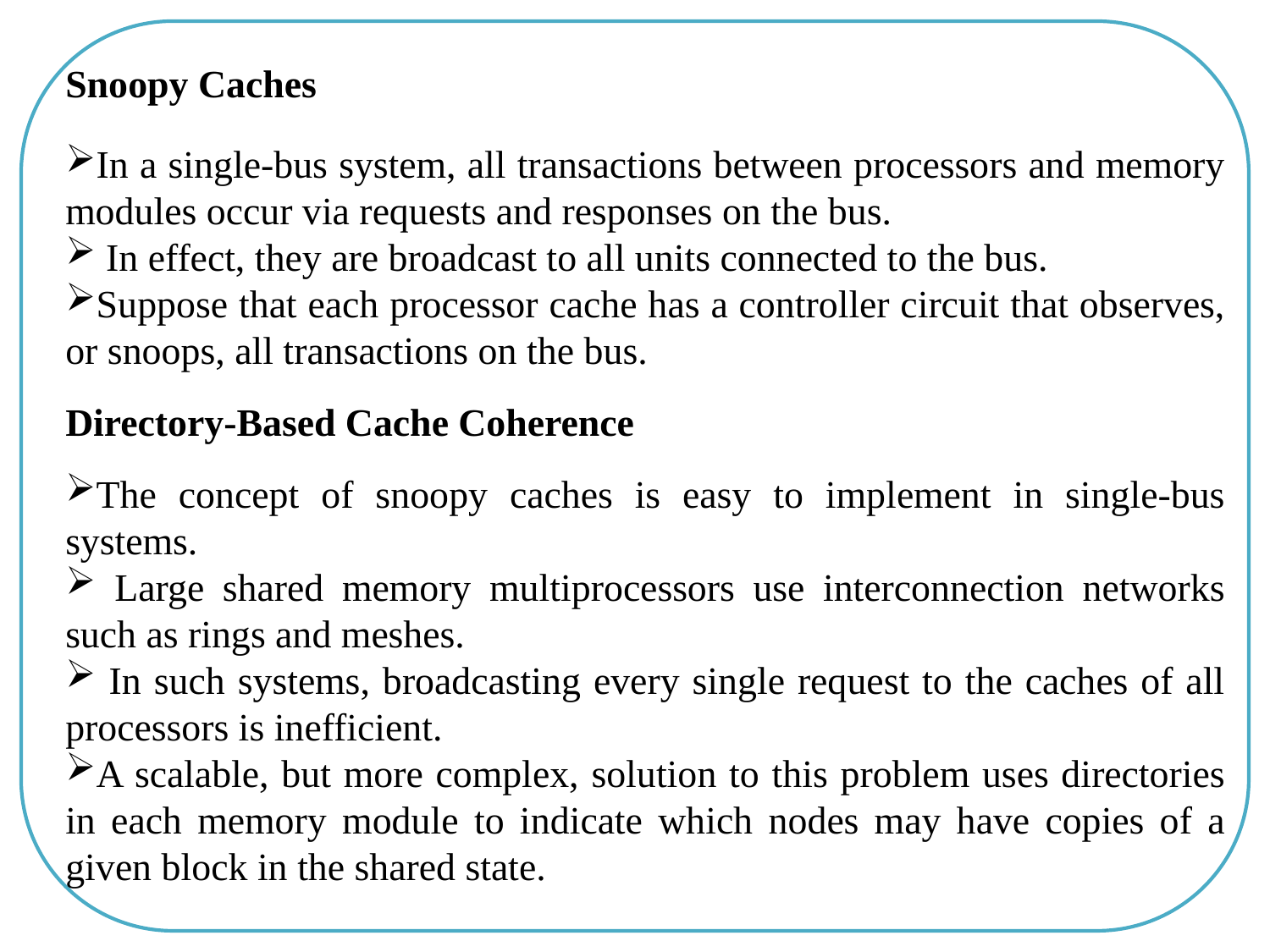

Snoopy Caches

In a single-bus system, all transactions between processors and memory modules occur via requests and responses on the bus.
 In effect, they are broadcast to all units connected to the bus.
Suppose that each processor cache has a controller circuit that observes, or snoops, all transactions on the bus.

Directory-Based Cache Coherence

The concept of snoopy caches is easy to implement in single-bus systems.
 Large shared memory multiprocessors use interconnection networks such as rings and meshes.
 In such systems, broadcasting every single request to the caches of all processors is inefficient.
A scalable, but more complex, solution to this problem uses directories in each memory module to indicate which nodes may have copies of a given block in the shared state.